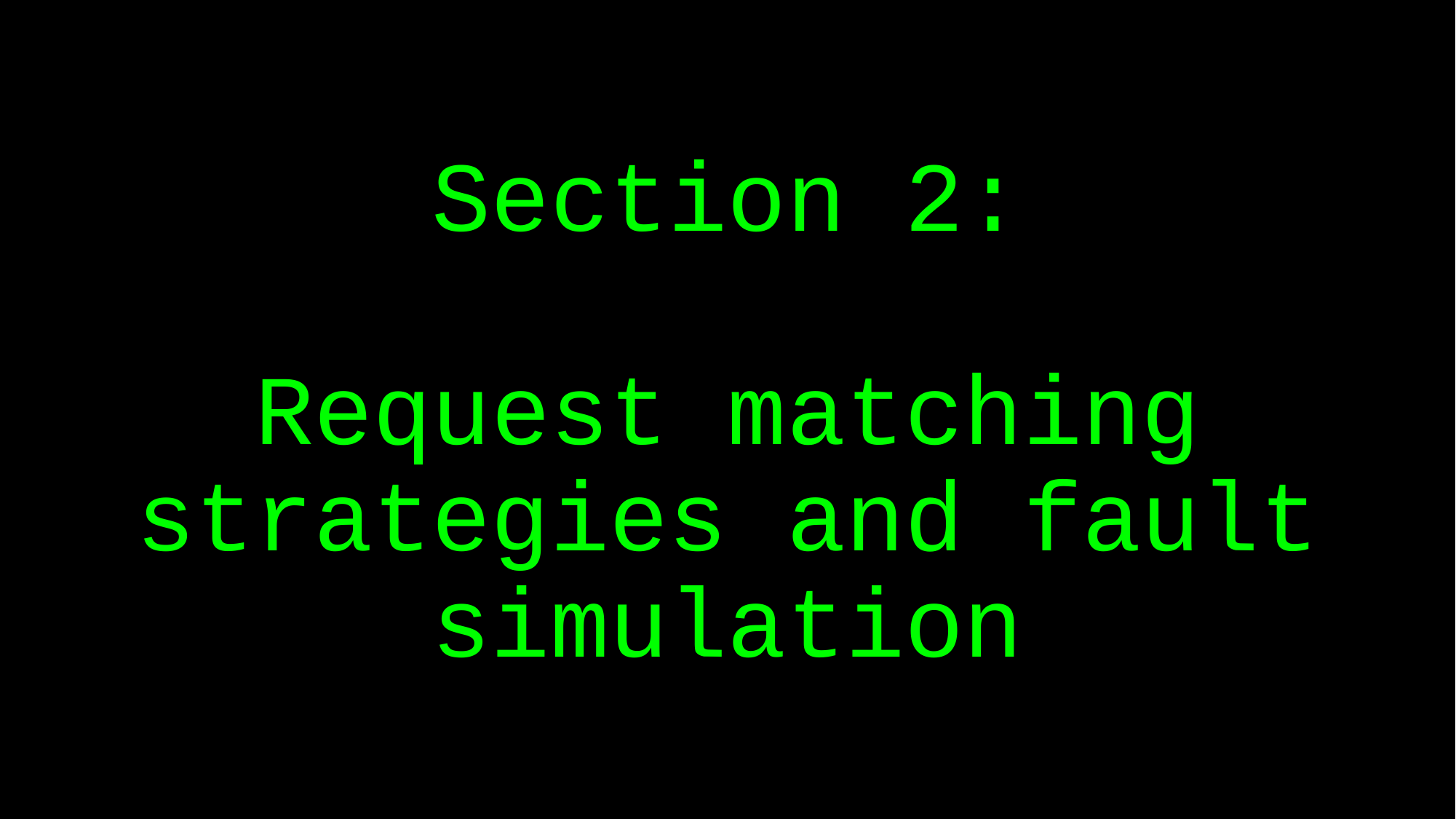

# Section 2: Request matching strategies and fault simulation